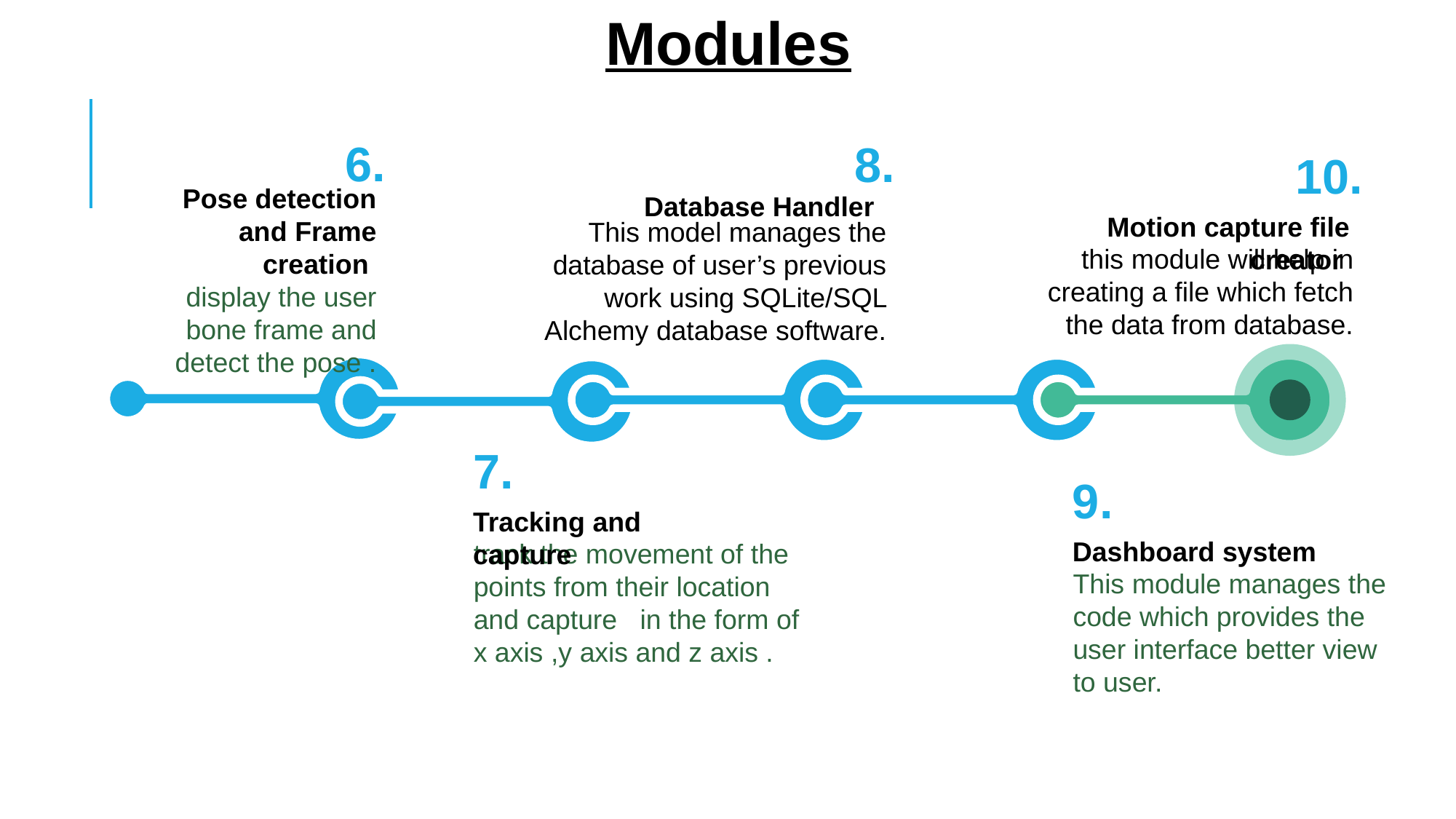

Modules
6.
Pose detection and Frame creation
display the user bone frame and detect the pose .

8.
Database Handler
This model manages the database of user’s previous work using SQLite/SQL Alchemy database software.
10.
Motion capture file creator
this module will help in creating a file which fetch the data from database.

7.
Tracking and capture
track the movement of the points from their location and capture   in the form of x axis ,y axis and z axis .
9.
Dashboard system
This module manages the code which provides the user interface better view to user.